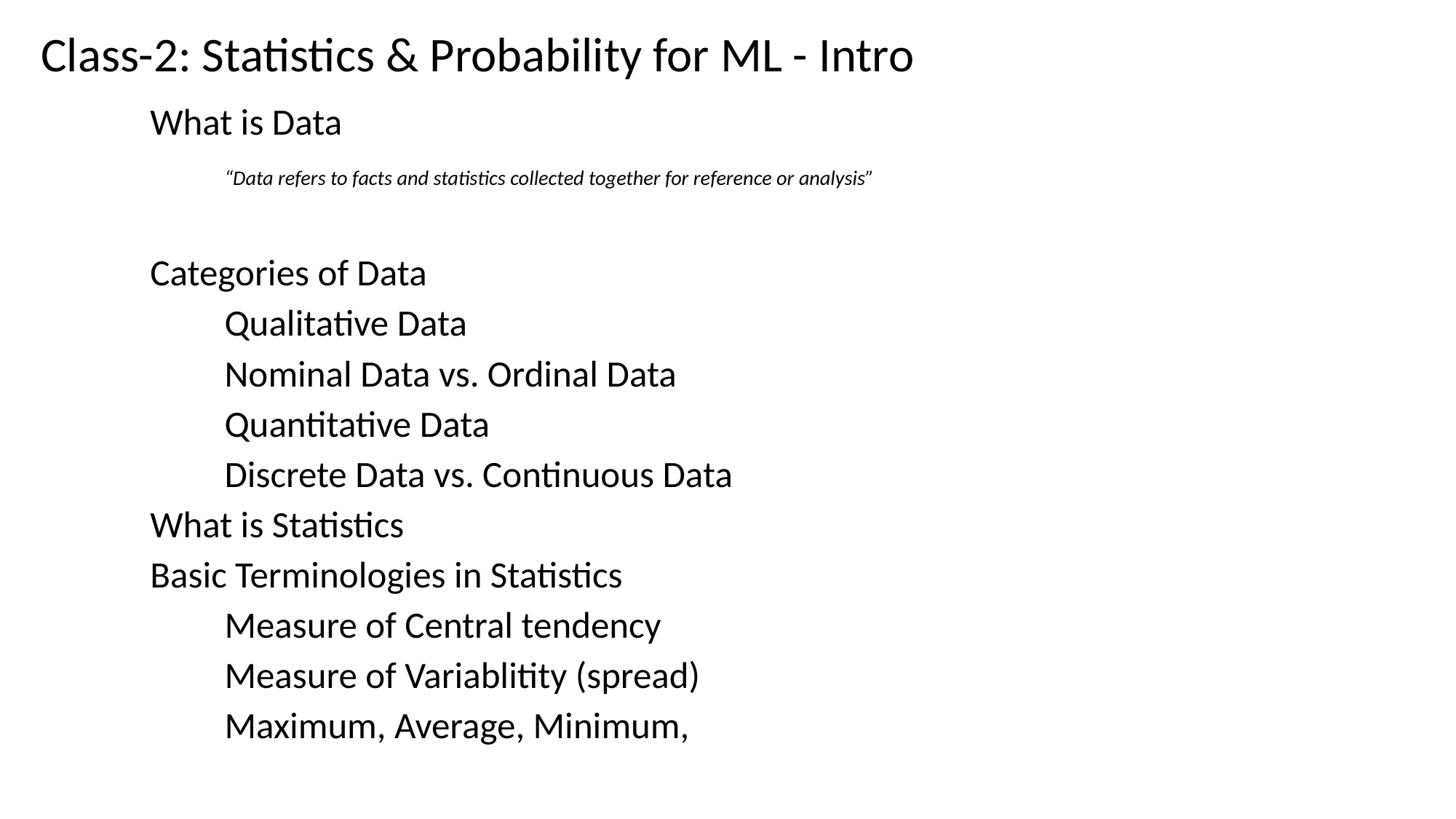

Class-2: Statistics & Probability for ML - Intro

What is Data
	“Data refers to facts and statistics collected together for reference or analysis”

Categories of Data
	Qualitative Data
		Nominal Data vs. Ordinal Data
	Quantitative Data
		Discrete Data vs. Continuous Data
What is Statistics
Basic Terminologies in Statistics
	Measure of Central tendency
	Measure of Variablitity (spread)
	Maximum, Average, Minimum,